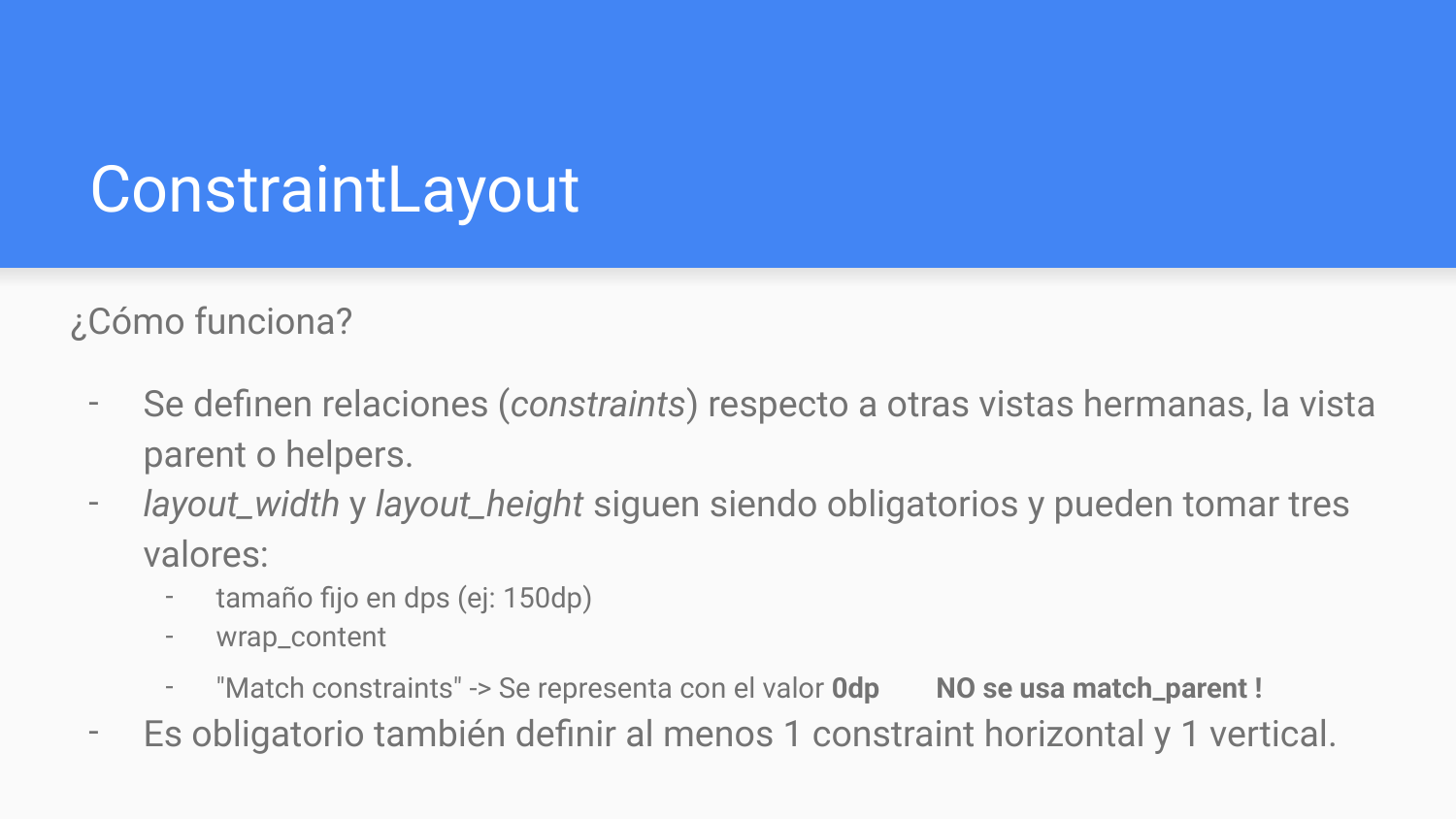

# ConstraintLayout
¿Cómo funciona?
Se definen relaciones (constraints) respecto a otras vistas hermanas, la vista parent o helpers.
layout_width y layout_height siguen siendo obligatorios y pueden tomar tres valores:
tamaño fijo en dps (ej: 150dp)
wrap_content
"Match constraints" -> Se representa con el valor 0dp        NO se usa match_parent !
Es obligatorio también definir al menos 1 constraint horizontal y 1 vertical.